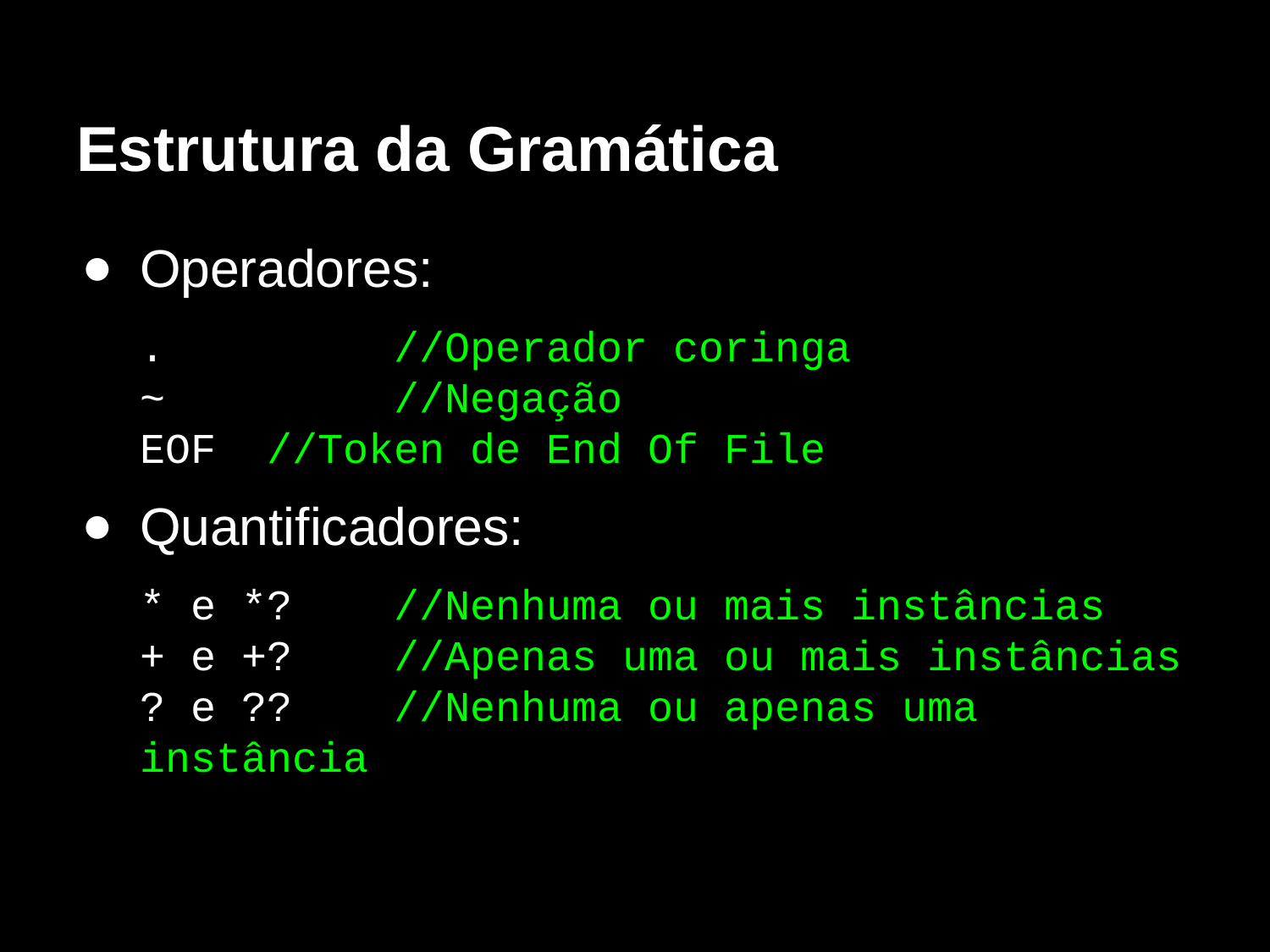

# Estrutura da Gramática
Operadores:
. 		//Operador coringa
~		//Negação
EOF	//Token de End Of File
Quantificadores:
* e *?	//Nenhuma ou mais instâncias
+ e +?	//Apenas uma ou mais instâncias
? e ??	//Nenhuma ou apenas uma instância